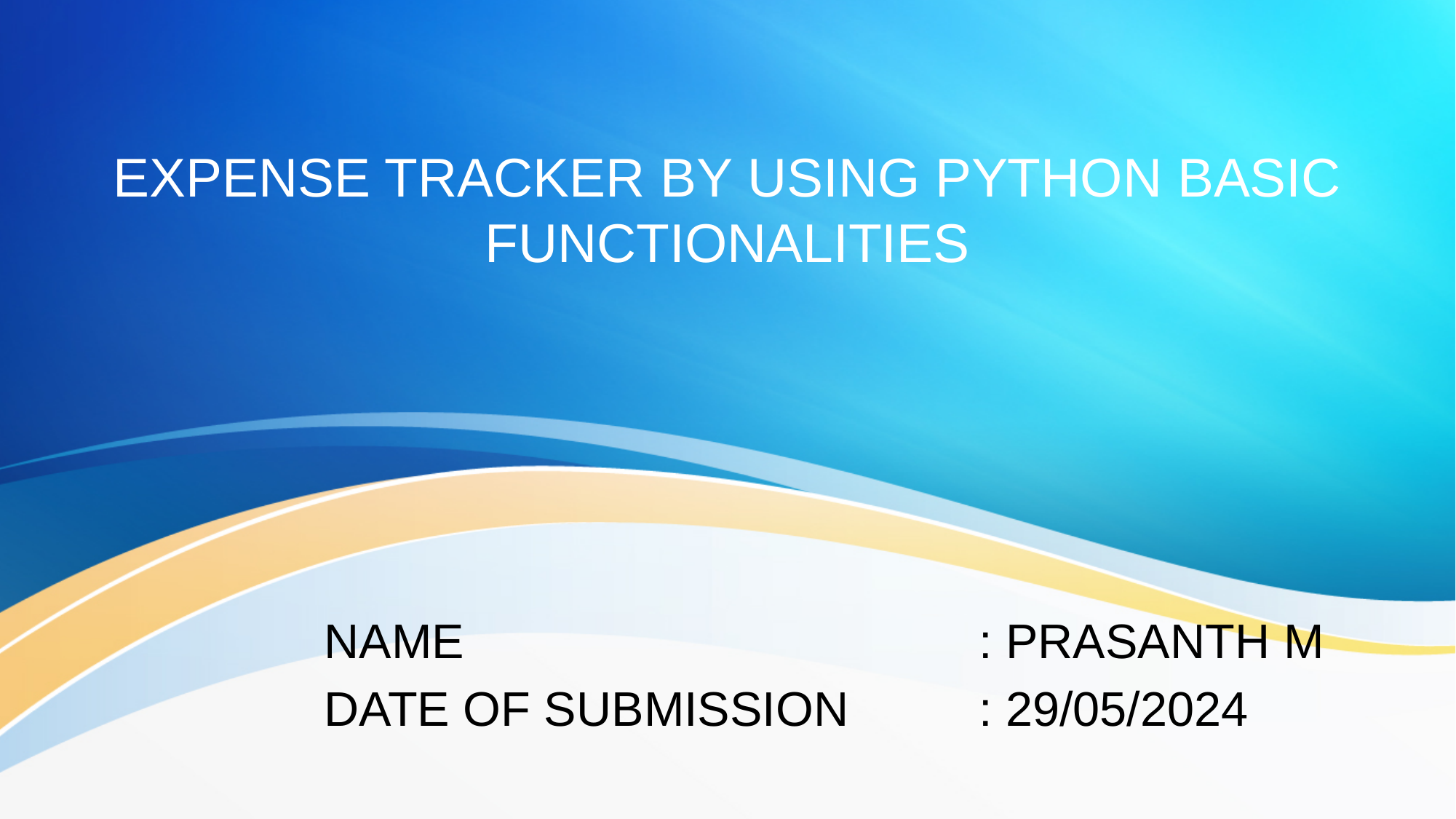

# EXPENSE TRACKER BY USING PYTHON BASIC FUNCTIONALITIES
NAME					: PRASANTH M
DATE OF SUBMISSION		: 29/05/2024